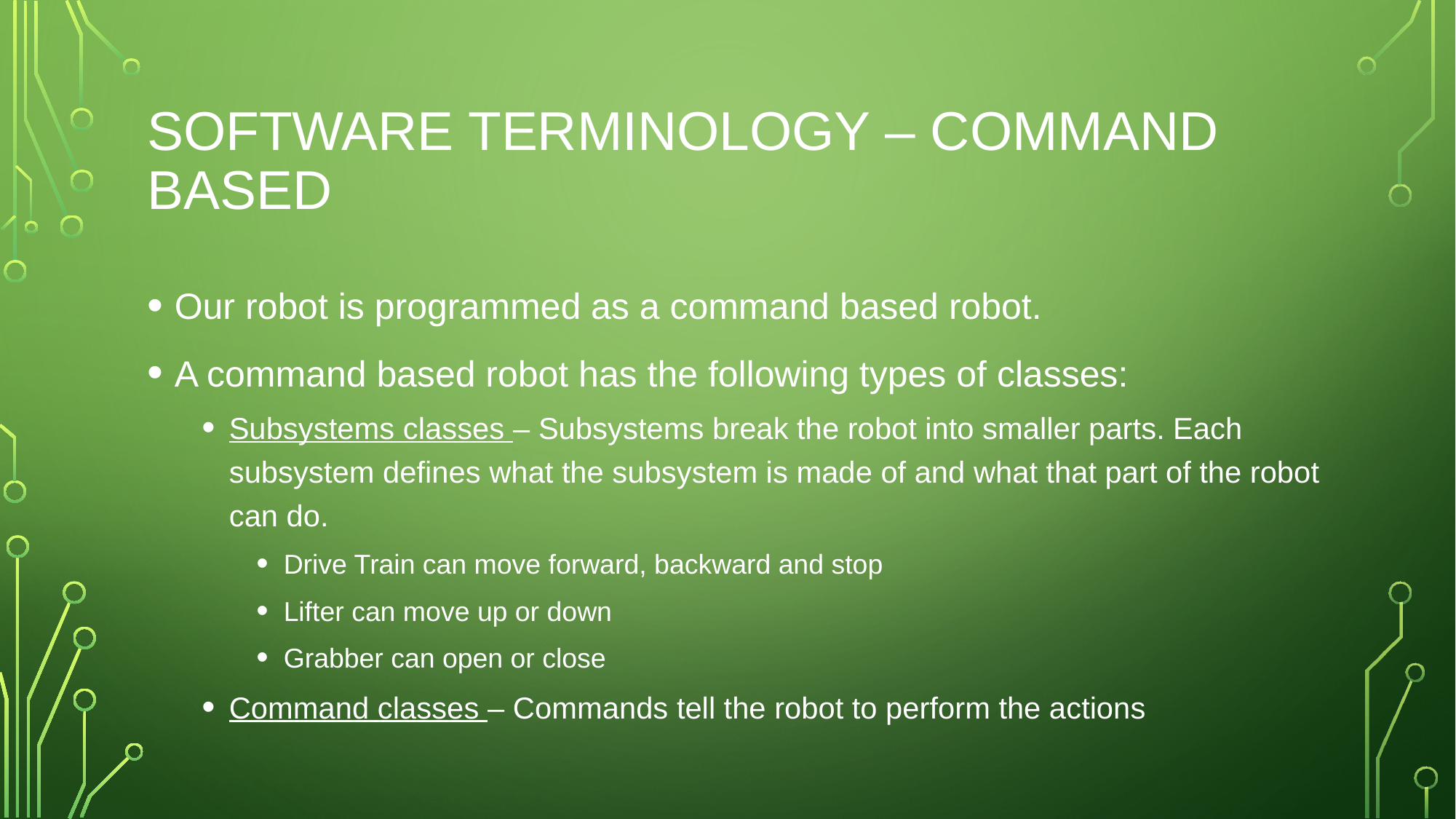

# Software terminology – COMMAND BASED
Our robot is programmed as a command based robot.
A command based robot has the following types of classes:
Subsystems classes – Subsystems break the robot into smaller parts. Each subsystem defines what the subsystem is made of and what that part of the robot can do.
Drive Train can move forward, backward and stop
Lifter can move up or down
Grabber can open or close
Command classes – Commands tell the robot to perform the actions